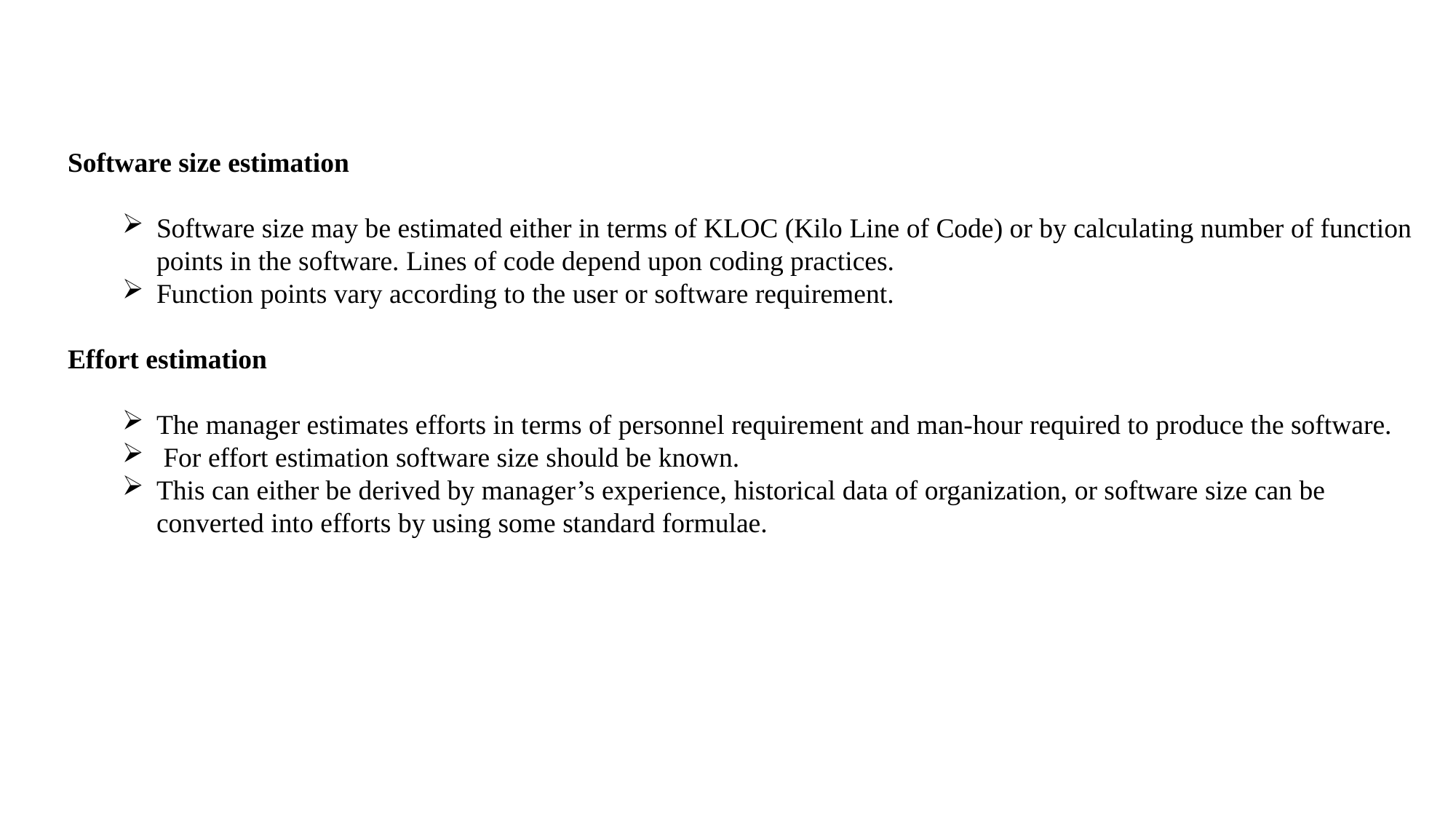

Software size estimation

Software size may be estimated either in terms of KLOC (Kilo Line of Code) or by calculating number of function points in the software. Lines of code depend upon coding practices.
Function points vary according to the user or software requirement.

Effort estimation

The manager estimates efforts in terms of personnel requirement and man-hour required to produce the software.
 For effort estimation software size should be known.
This can either be derived by manager’s experience, historical data of organization, or software size can be converted into efforts by using some standard formulae.